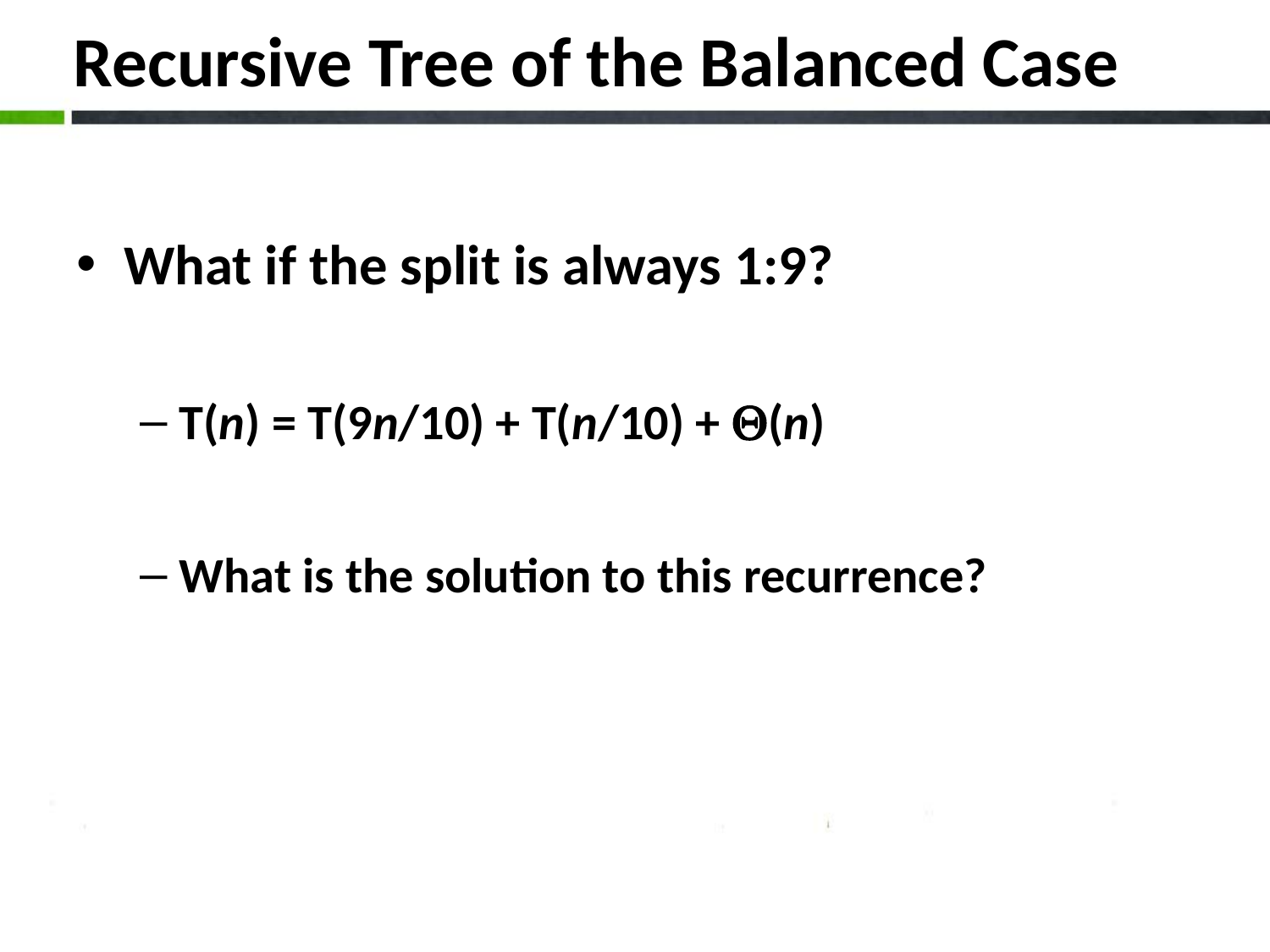

# Recursive Tree of the Balanced Case
What if the split is always 1:9?

T(n) = T(9n/10) + T(n/10) + Θ(n)

What is the solution to this recurrence?